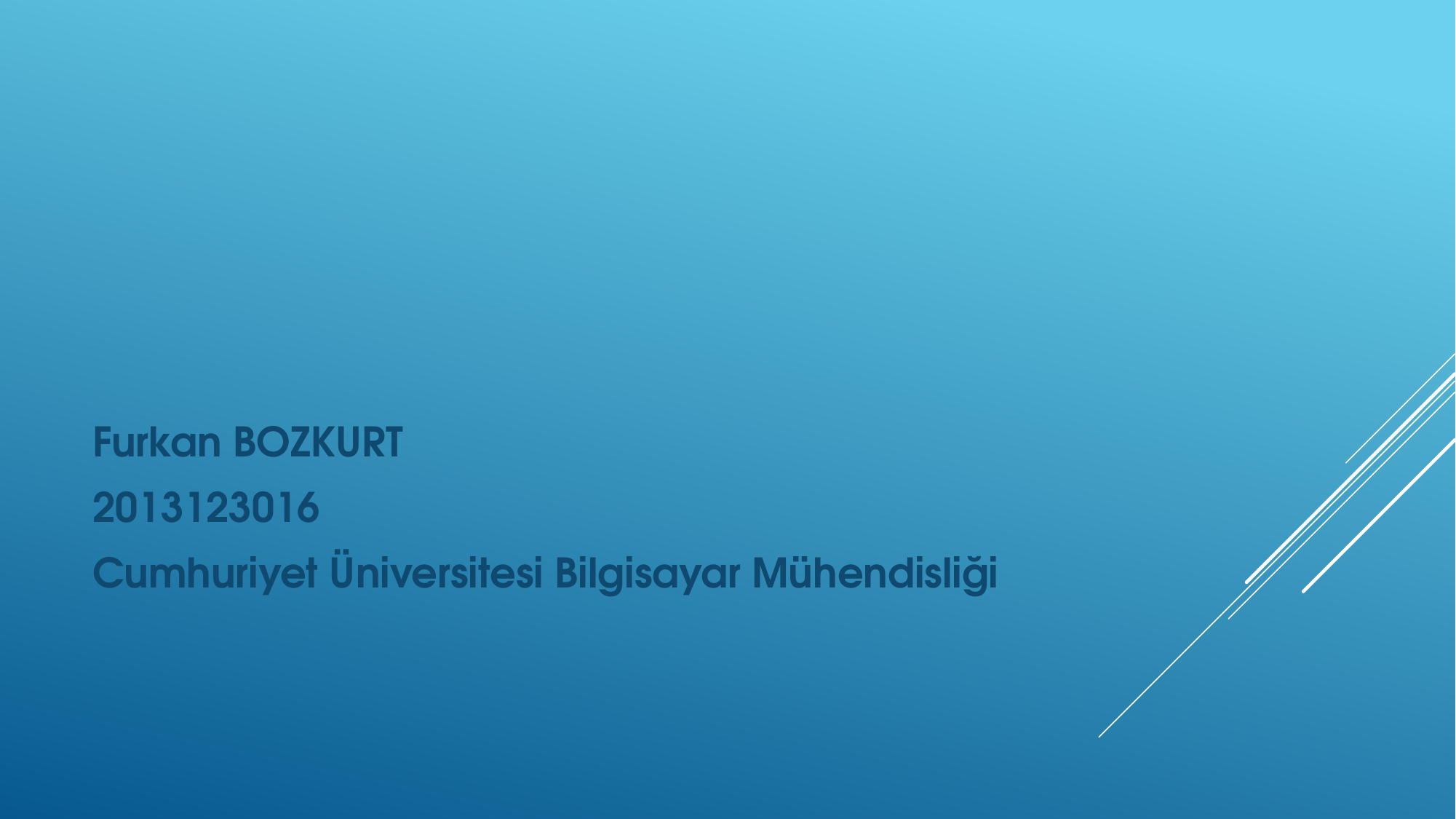

Furkan BOZKURT
2013123016
Cumhuriyet Üniversitesi Bilgisayar Mühendisliği